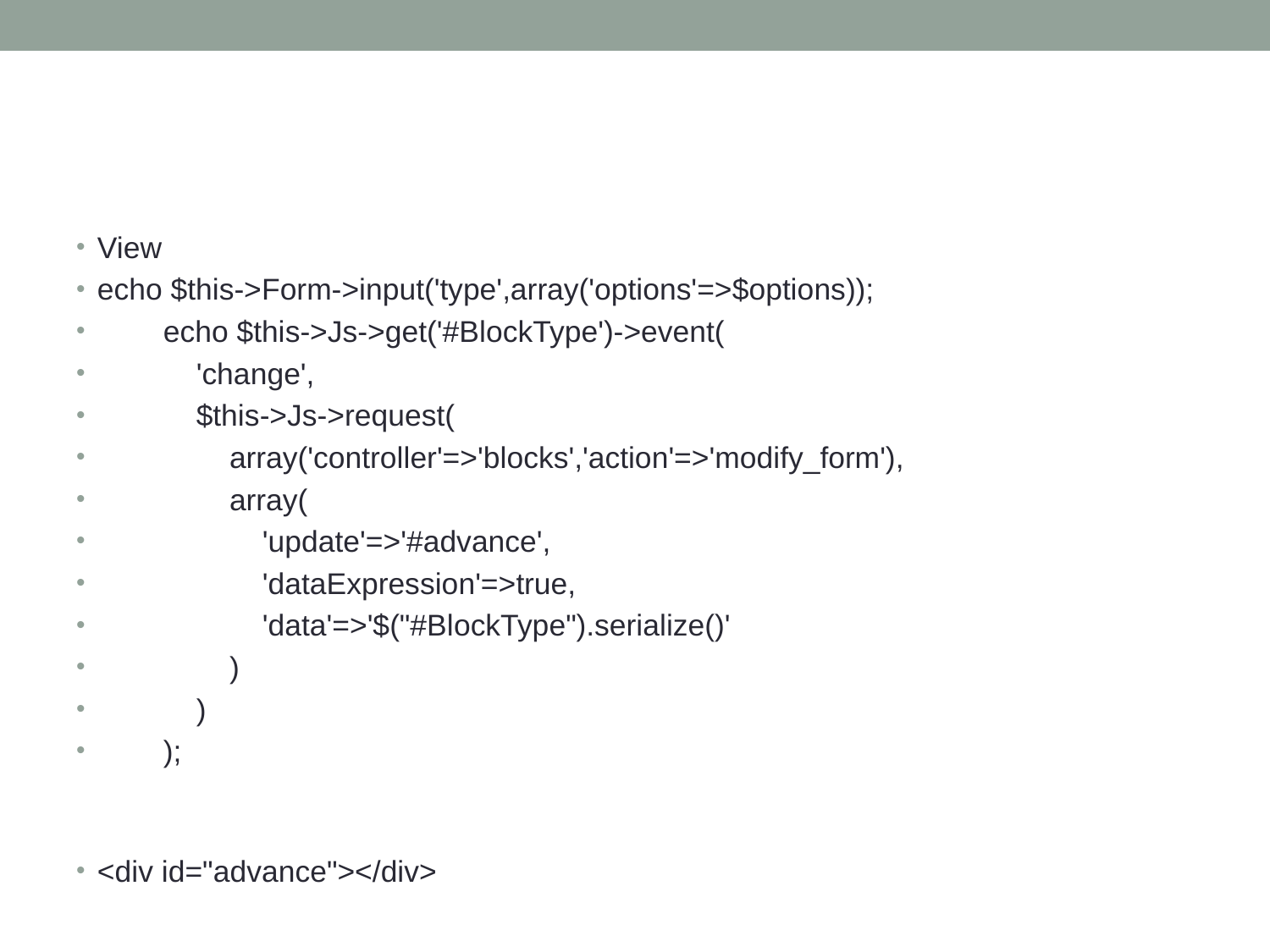

#
View
echo $this->Form->input('type',array('options'=>$options));
        echo $this->Js->get('#BlockType')->event(
            'change',
            $this->Js->request(
                array('controller'=>'blocks','action'=>'modify_form'),
                array(
                    'update'=>'#advance',
                    'dataExpression'=>true,
                    'data'=>'$("#BlockType").serialize()'
                )
            )
        );

<div id="advance"></div>